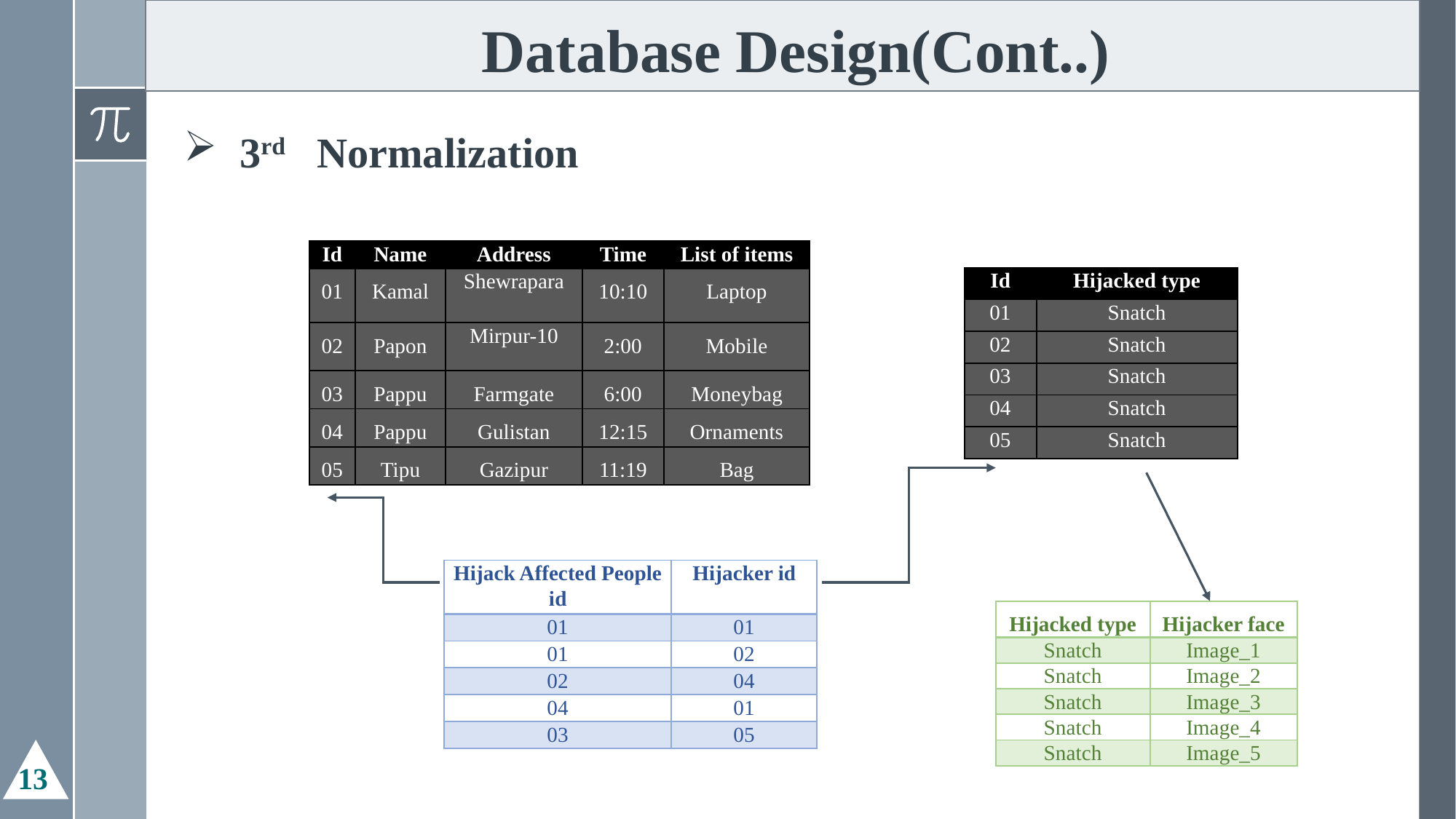

# Database Design(Cont..)
3rd   Normalization
| Id | Name | Address | Time | List of items |
| --- | --- | --- | --- | --- |
| 01 | Kamal | Shewrapara | 10:10 | Laptop |
| 02 | Papon | Mirpur-10 | 2:00 | Mobile |
| 03 | Pappu | Farmgate | 6:00 | Moneybag |
| 04 | Pappu | Gulistan | 12:15 | Ornaments |
| 05 | Tipu | Gazipur | 11:19 | Bag |
| Id | Hijacked type |
| --- | --- |
| 01 | Snatch |
| 02 | Snatch |
| 03 | Snatch |
| 04 | Snatch |
| 05 | Snatch |
| Hijack Affected People id | Hijacker id |
| --- | --- |
| 01 | 01 |
| 01 | 02 |
| 02 | 04 |
| 04 | 01 |
| 03 | 05 |
| Hijacked type | Hijacker face |
| --- | --- |
| Snatch | Image\_1 |
| Snatch | Image\_2 |
| Snatch | Image\_3 |
| Snatch | Image\_4 |
| Snatch | Image\_5 |

13